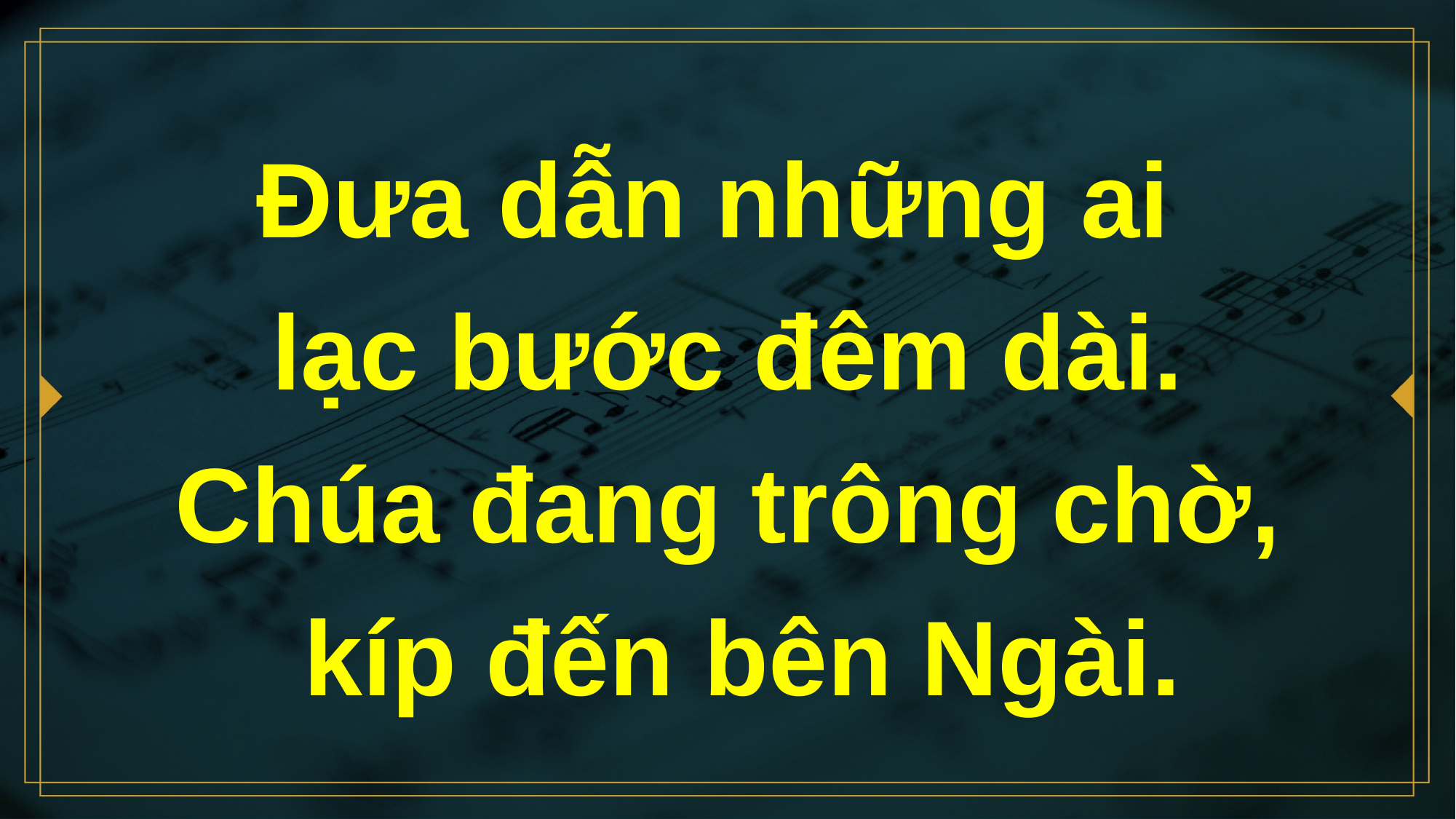

# Đưa dẫn những ai lạc bước đêm dài. Chúa đang trông chờ, kíp đến bên Ngài.